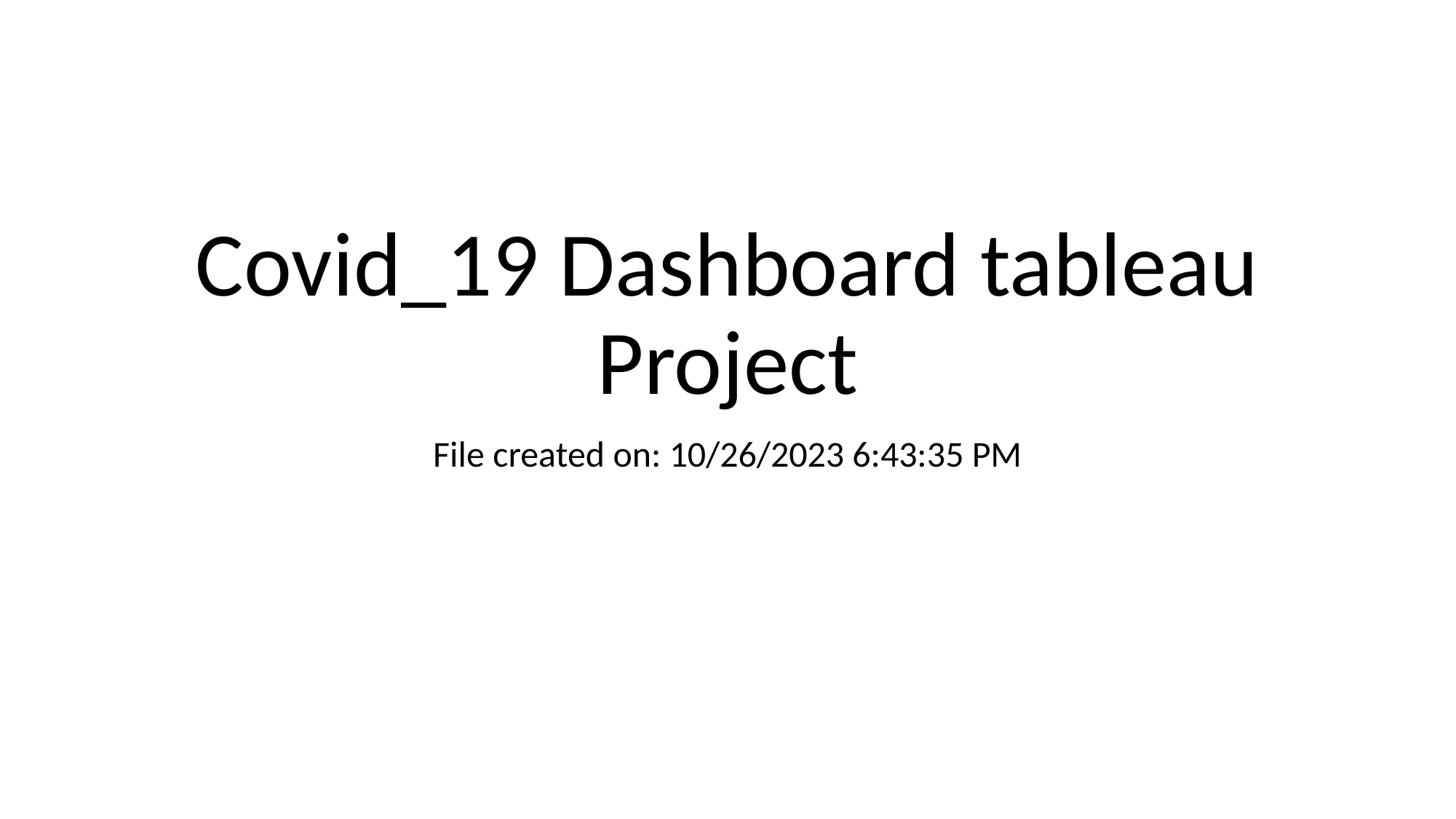

# Covid_19 Dashboard tableau Project
File created on: 10/26/2023 6:43:35 PM